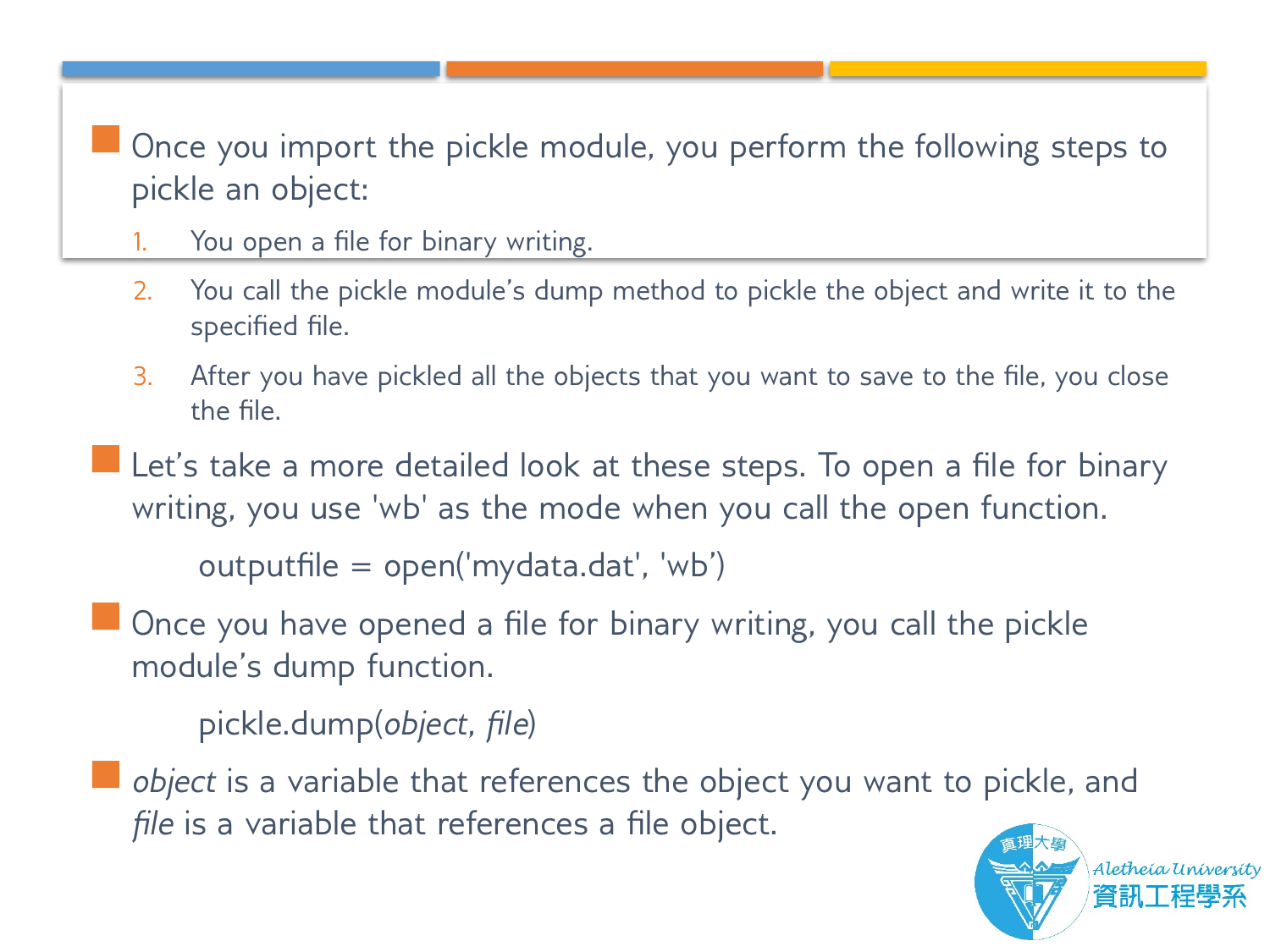

Once you import the pickle module, you perform the following steps to pickle an object:
You open a file for binary writing.
You call the pickle module’s dump method to pickle the object and write it to the specified file.
After you have pickled all the objects that you want to save to the file, you close the file.
Let’s take a more detailed look at these steps. To open a file for binary writing, you use 'wb' as the mode when you call the open function.
	outputfile = open('mydata.dat', 'wb’)
Once you have opened a file for binary writing, you call the pickle module’s dump function.
	pickle.dump(object, file)
object is a variable that references the object you want to pickle, and file is a variable that references a file object.